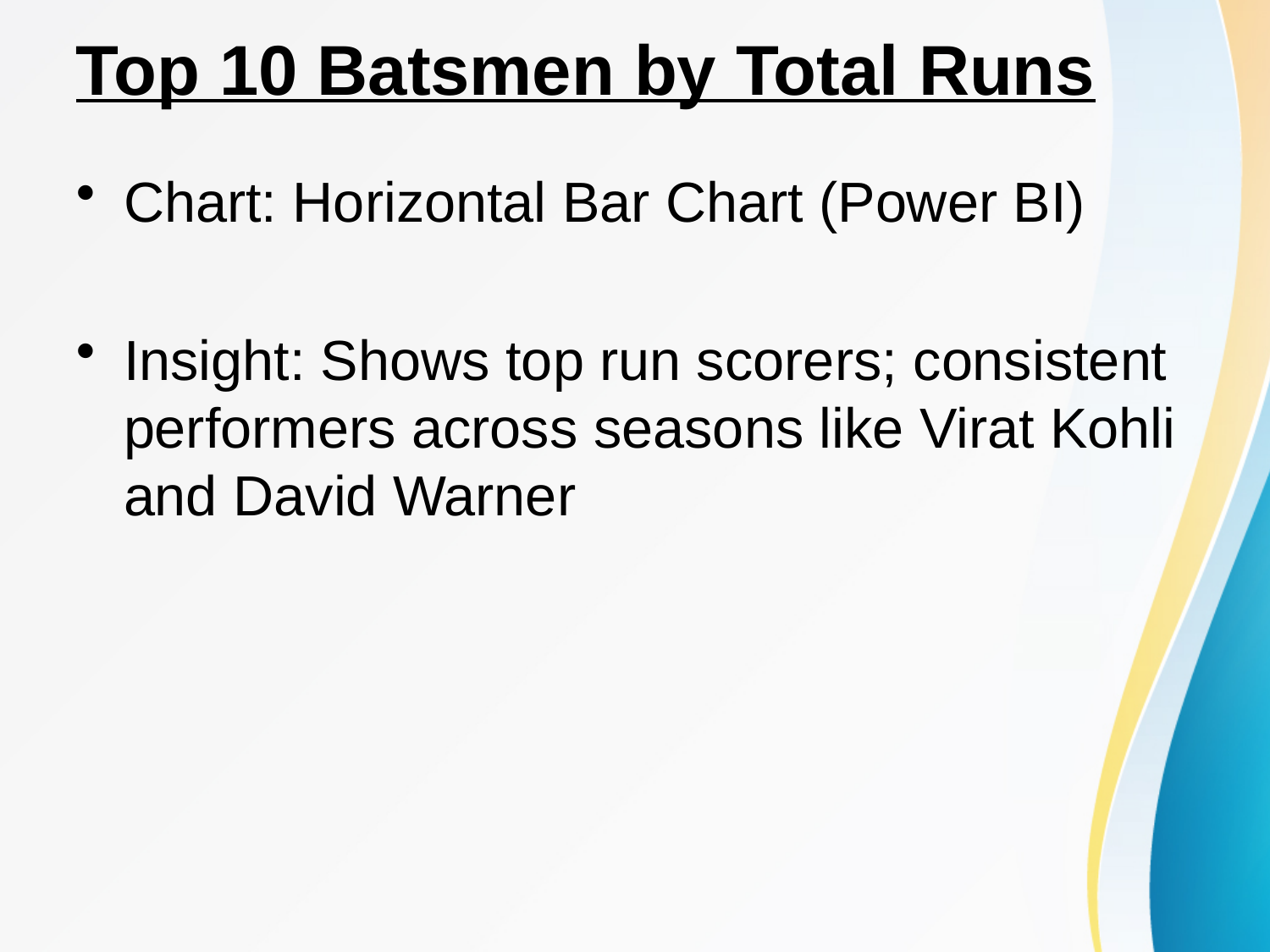

# Top 10 Batsmen by Total Runs

Chart: Horizontal Bar Chart (Power BI)

Insight: Shows top run scorers; consistent performers across seasons like Virat Kohli and David Warner